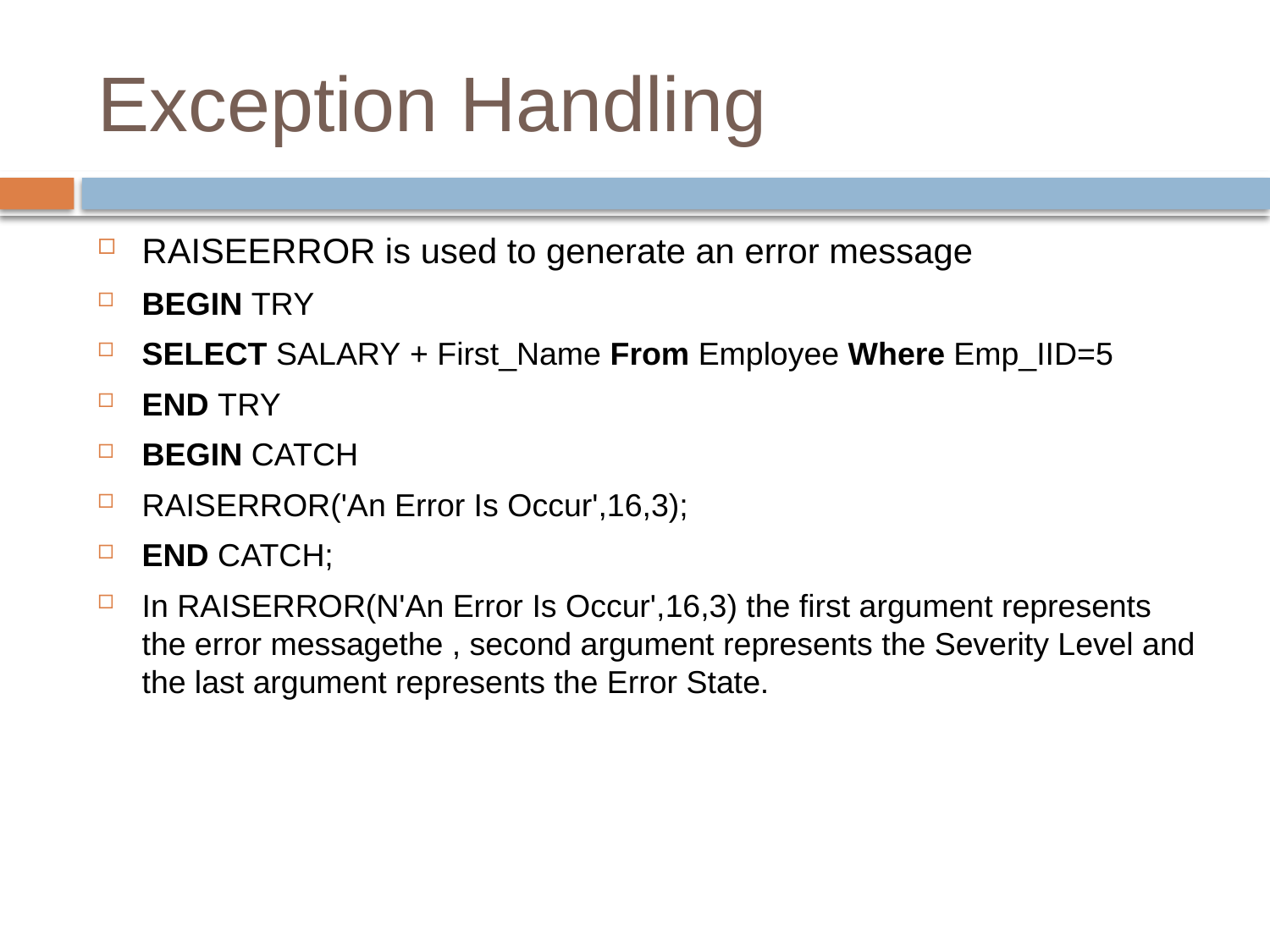

# Exception Handling
RAISEERROR is used to generate an error message
BEGIN TRY
SELECT SALARY + First_Name From Employee Where Emp_IID=5
END TRY
BEGIN CATCH
RAISERROR('An Error Is Occur',16,3);
END CATCH;
In RAISERROR(N'An Error Is Occur',16,3) the first argument represents the error messagethe , second argument represents the Severity Level and the last argument represents the Error State.